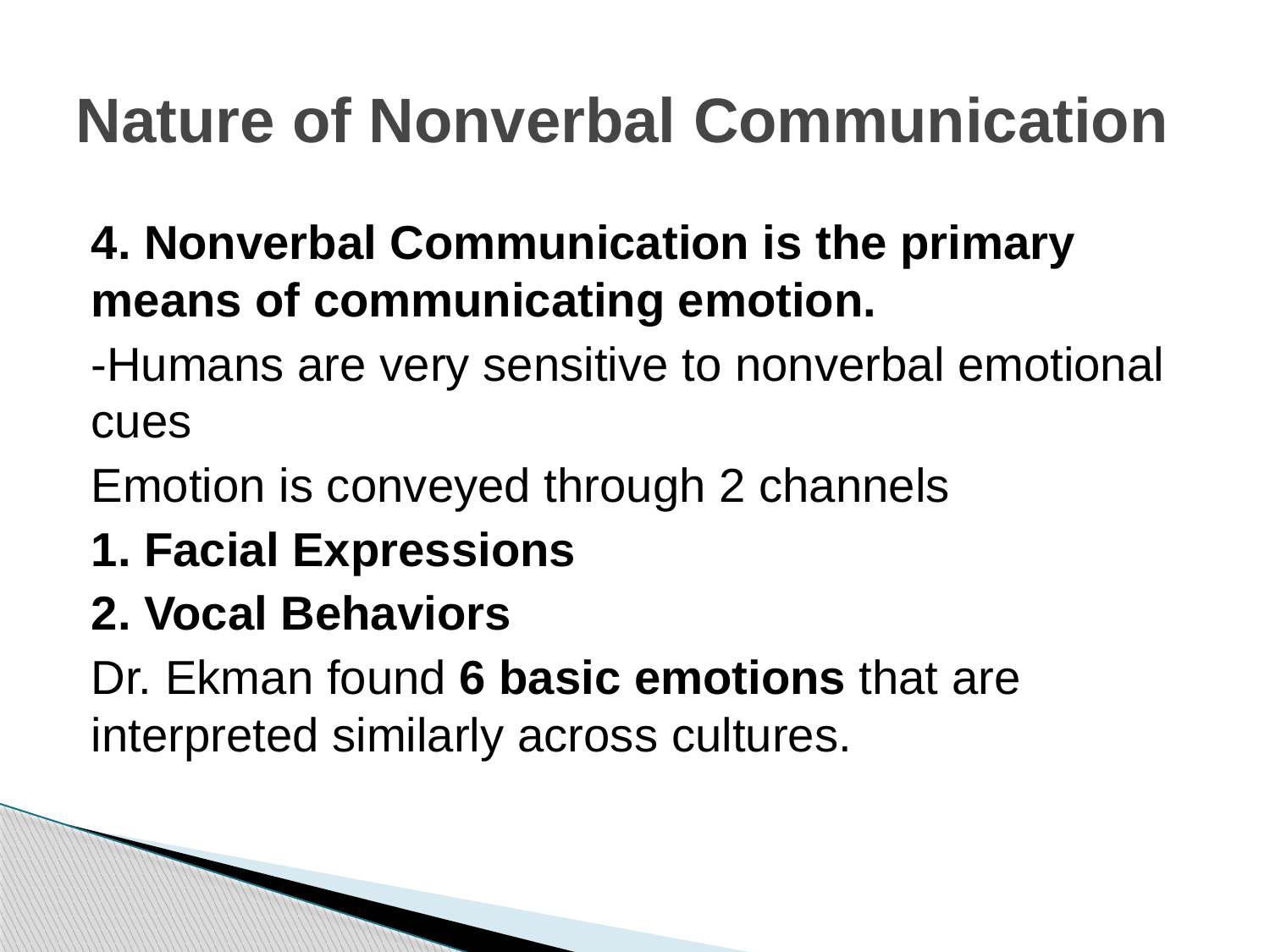

# Nature of Nonverbal Communication
4. Nonverbal Communication is the primary means of communicating emotion.
-Humans are very sensitive to nonverbal emotional cues
Emotion is conveyed through 2 channels
1. Facial Expressions
2. Vocal Behaviors
Dr. Ekman found 6 basic emotions that are interpreted similarly across cultures.